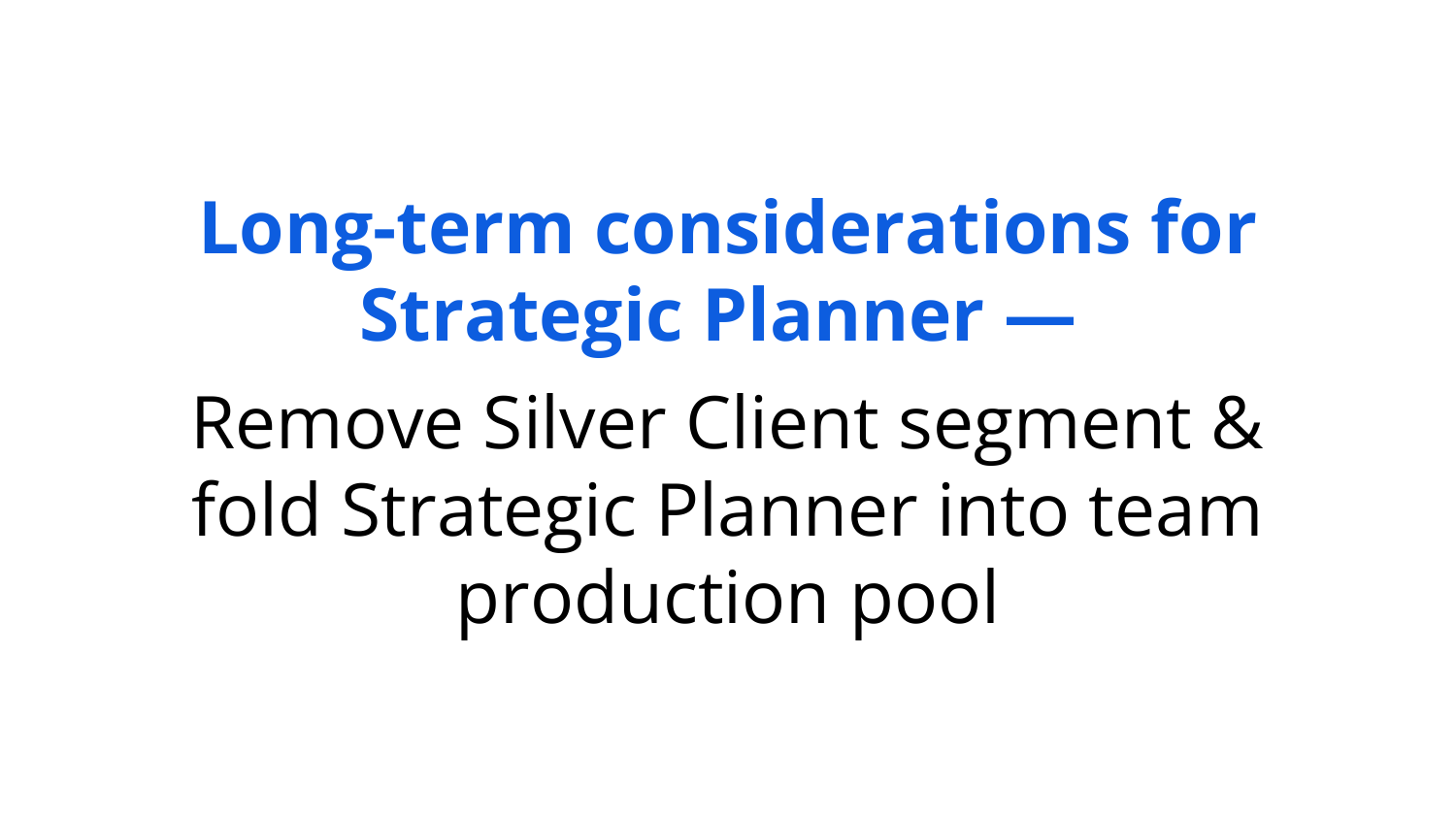

# Long-term considerations for Strategic Planner —
Remove Silver Client segment & fold Strategic Planner into team production pool